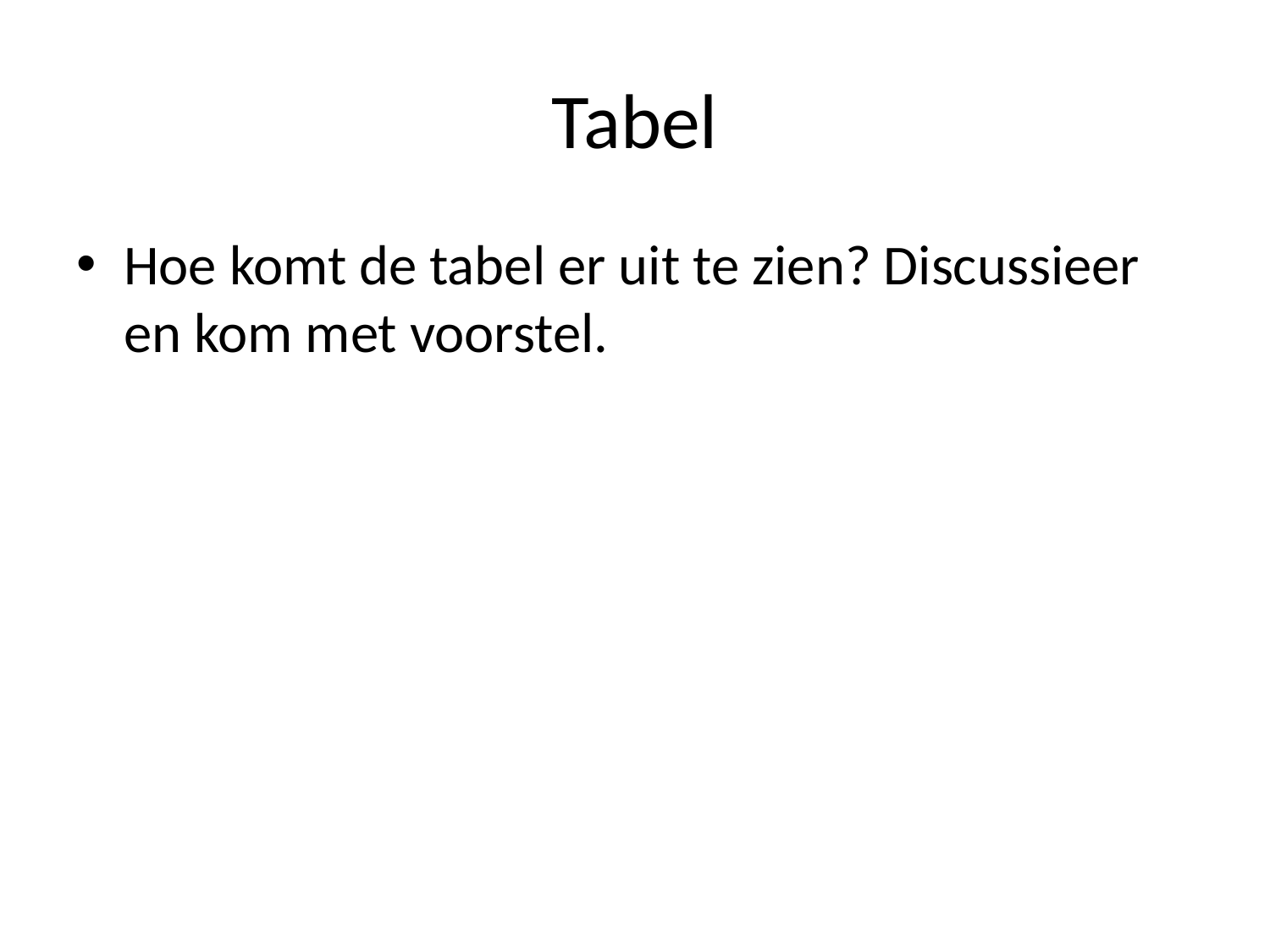

# Tabel
Hoe komt de tabel er uit te zien? Discussieer en kom met voorstel.